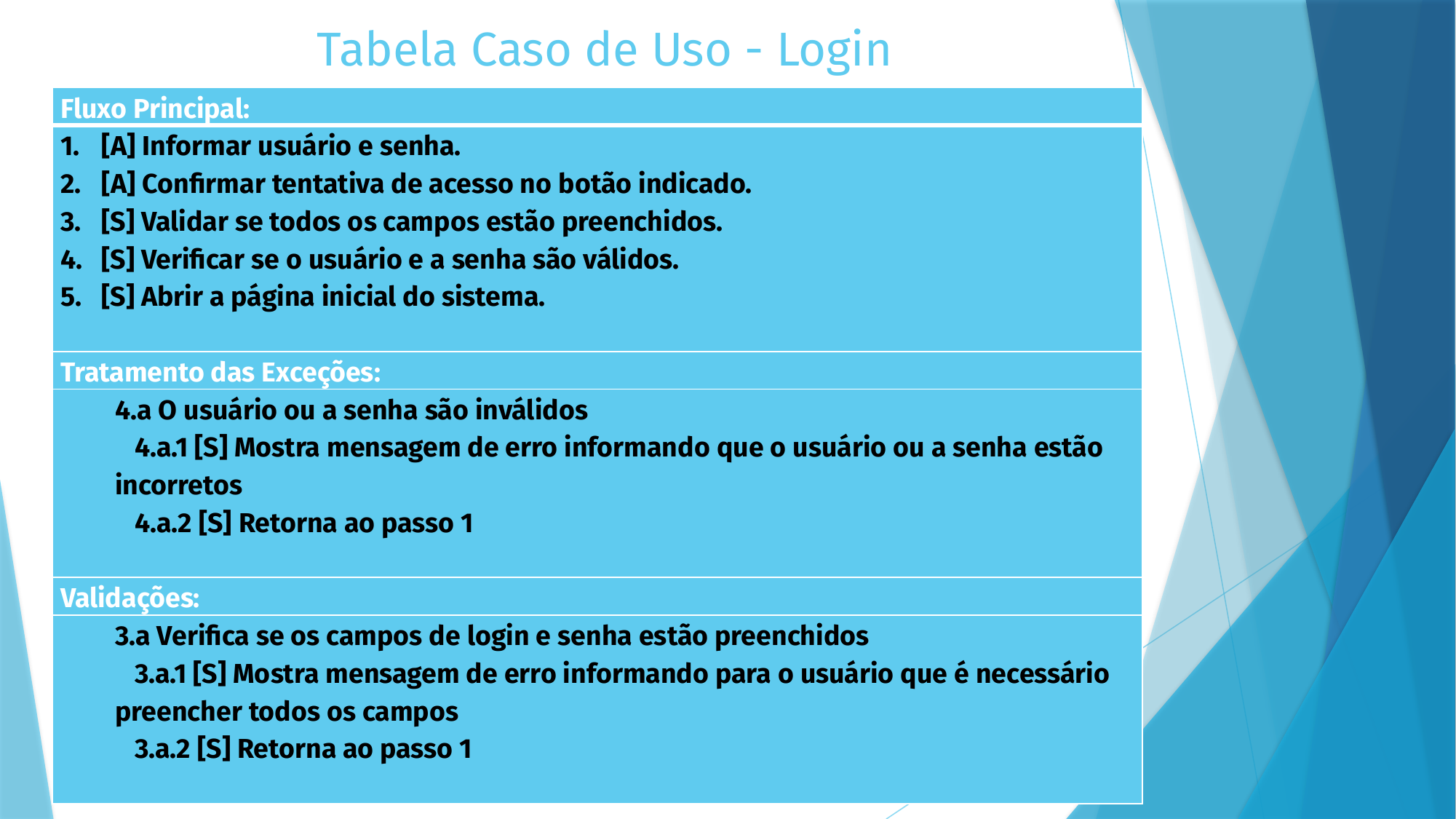

# Tabela Caso de Uso - Login
| Fluxo Principal: |
| --- |
| [A] Informar usuário e senha. [A] Confirmar tentativa de acesso no botão indicado. [S] Validar se todos os campos estão preenchidos. [S] Verificar se o usuário e a senha são válidos. [S] Abrir a página inicial do sistema. |
| Tratamento das Exceções: |
| 4.a O usuário ou a senha são inválidos 4.a.1 [S] Mostra mensagem de erro informando que o usuário ou a senha estão incorretos 4.a.2 [S] Retorna ao passo 1 |
| Validações: |
| 3.a Verifica se os campos de login e senha estão preenchidos 3.a.1 [S] Mostra mensagem de erro informando para o usuário que é necessário preencher todos os campos 3.a.2 [S] Retorna ao passo 1 |